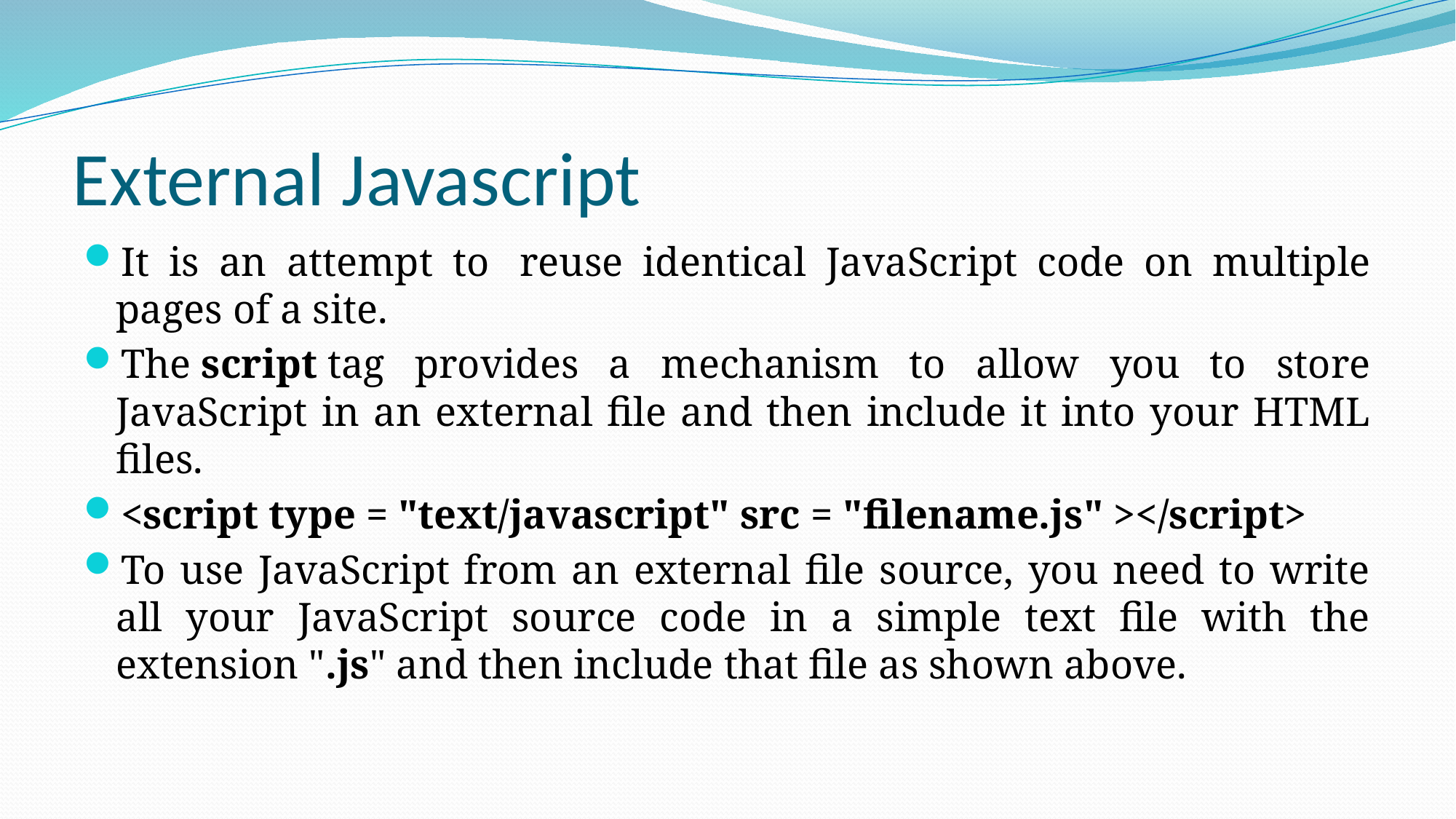

# External Javascript
It is an attempt to  reuse identical JavaScript code on multiple pages of a site.
The script tag provides a mechanism to allow you to store JavaScript in an external file and then include it into your HTML files.
<script type = "text/javascript" src = "filename.js" ></script>
To use JavaScript from an external file source, you need to write all your JavaScript source code in a simple text file with the extension ".js" and then include that file as shown above.